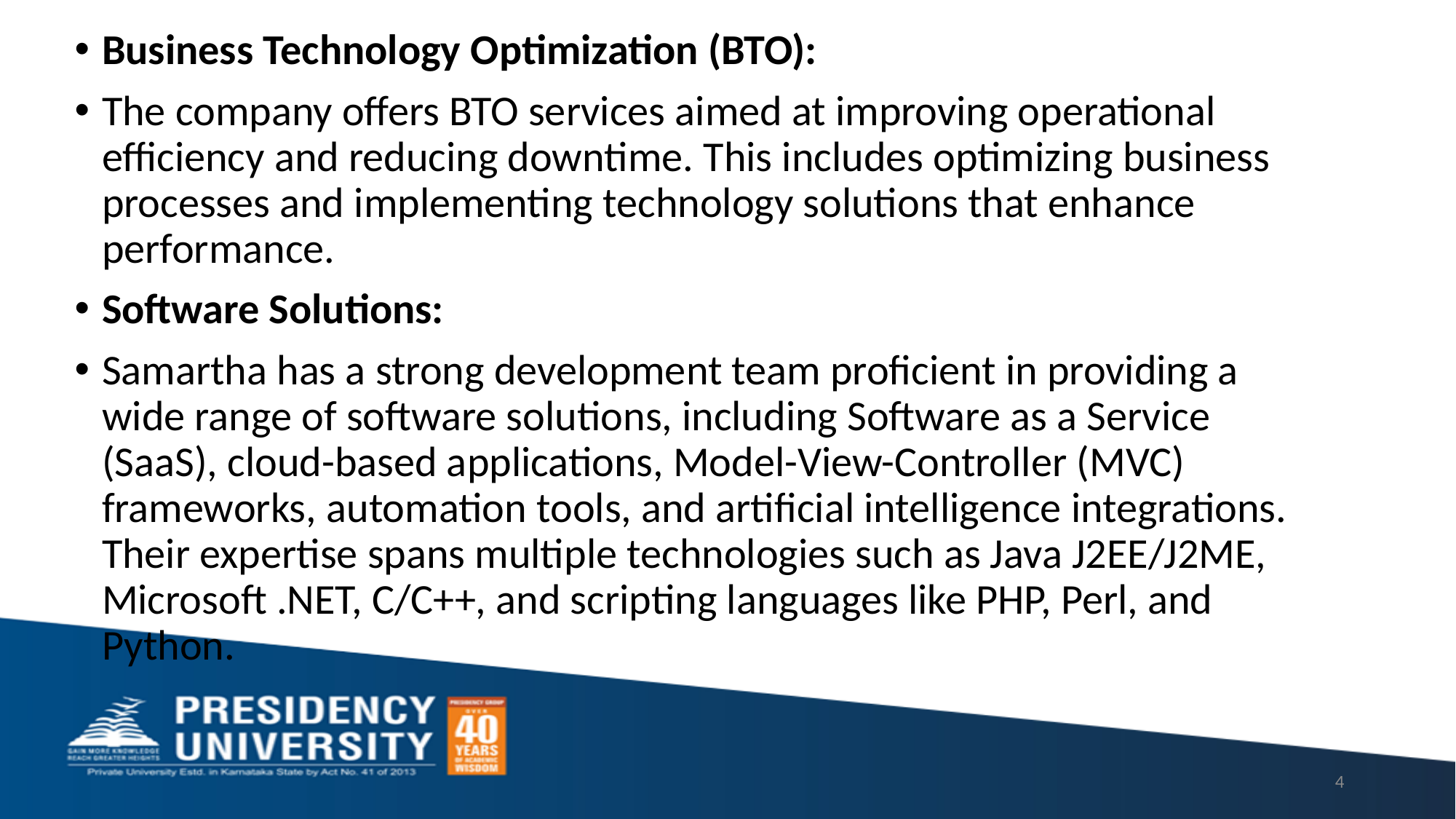

Business Technology Optimization (BTO):
The company offers BTO services aimed at improving operational efficiency and reducing downtime. This includes optimizing business processes and implementing technology solutions that enhance performance.
Software Solutions:
Samartha has a strong development team proficient in providing a wide range of software solutions, including Software as a Service (SaaS), cloud-based applications, Model-View-Controller (MVC) frameworks, automation tools, and artificial intelligence integrations. Their expertise spans multiple technologies such as Java J2EE/J2ME, Microsoft .NET, C/C++, and scripting languages like PHP, Perl, and Python.

4